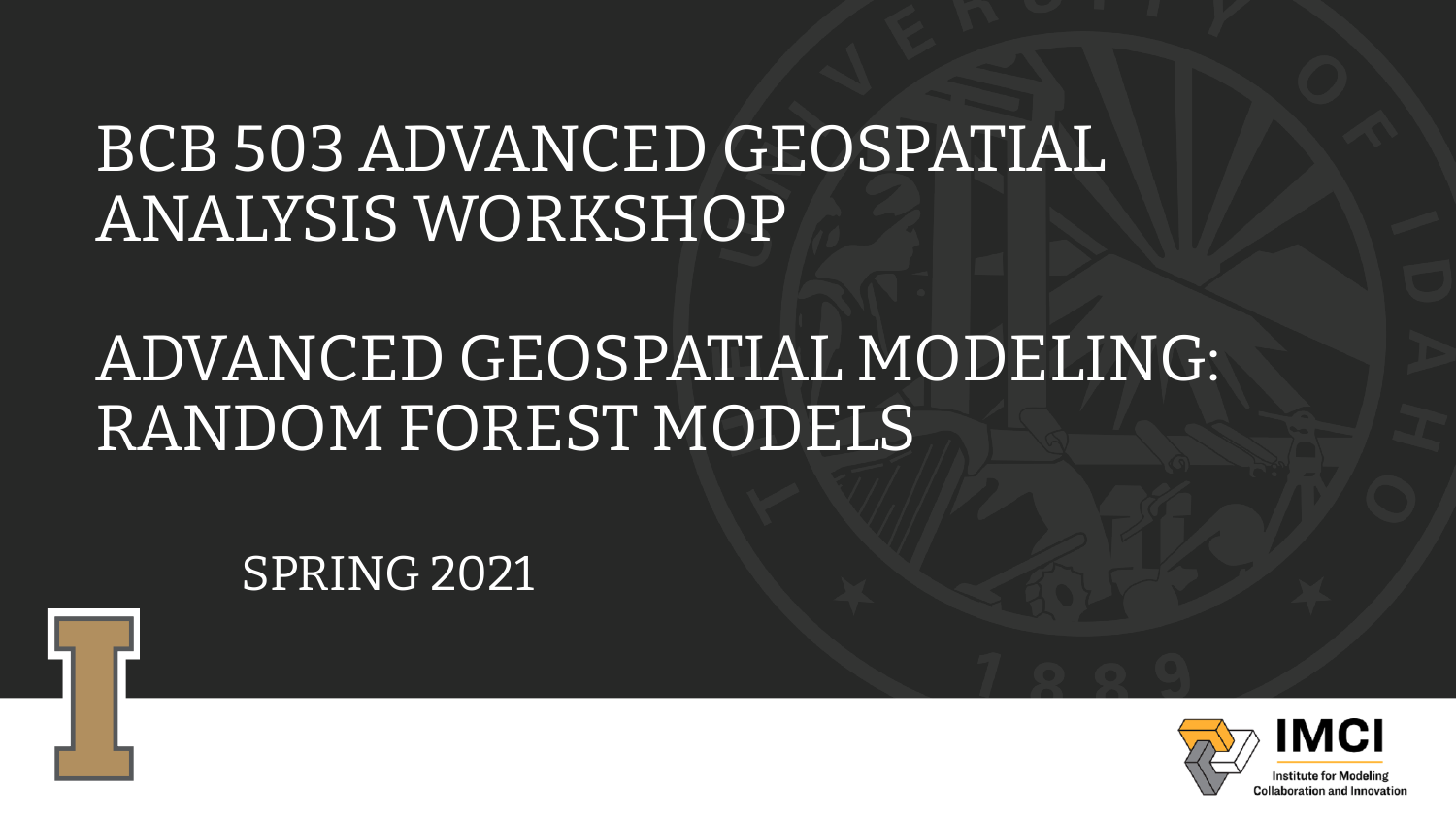

# BCB 503 Advanced Geospatial analysis workshop Advanced Geospatial modeling: Random forest models Spring 2021